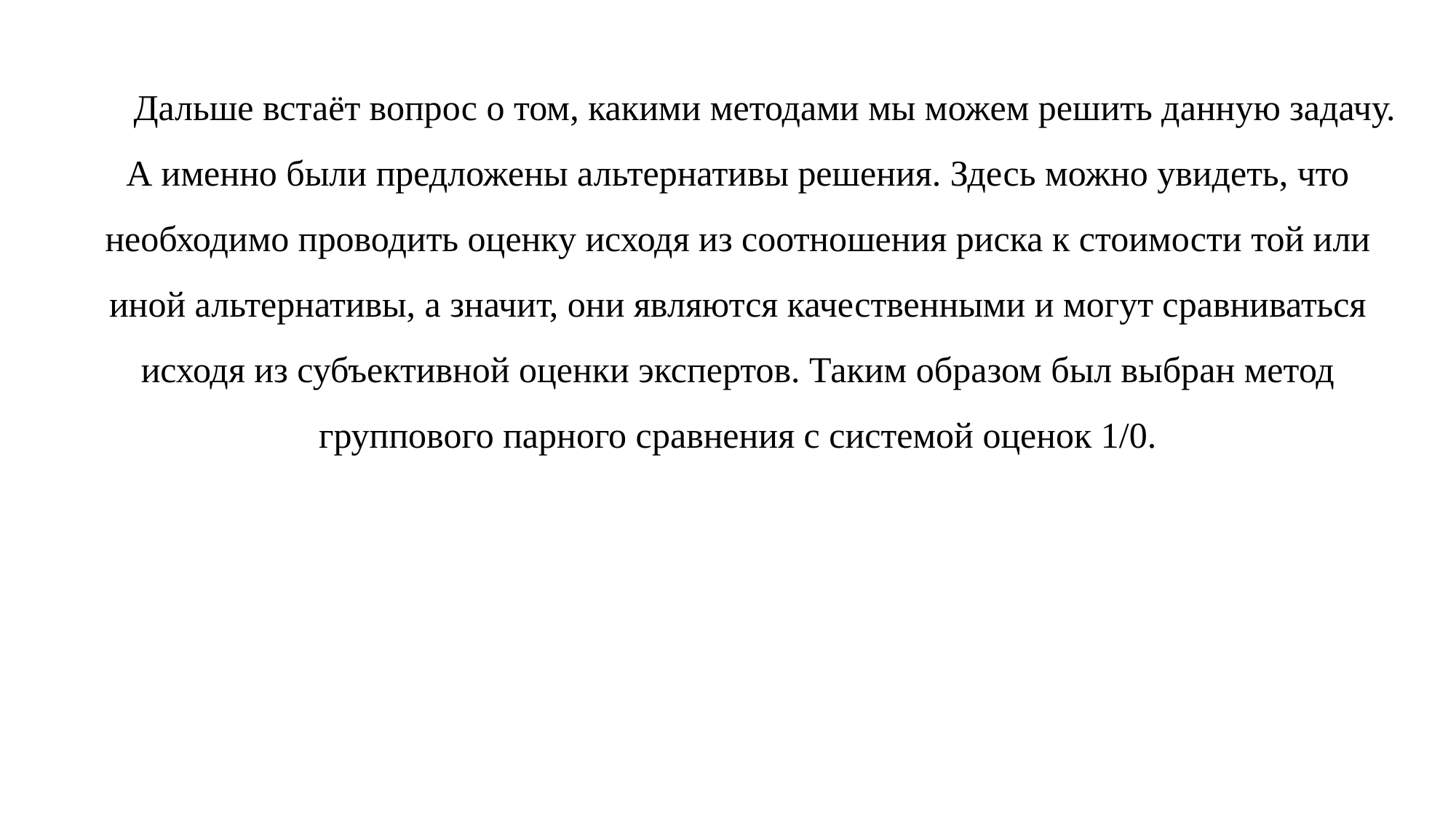

Дальше встаёт вопрос о том, какими методами мы можем решить данную задачу. А именно были предложены альтернативы решения. Здесь можно увидеть, что необходимо проводить оценку исходя из соотношения риска к стоимости той или иной альтернативы, а значит, они являются качественными и могут сравниваться исходя из субъективной оценки экспертов. Таким образом был выбран метод группового парного сравнения с системой оценок 1/0.